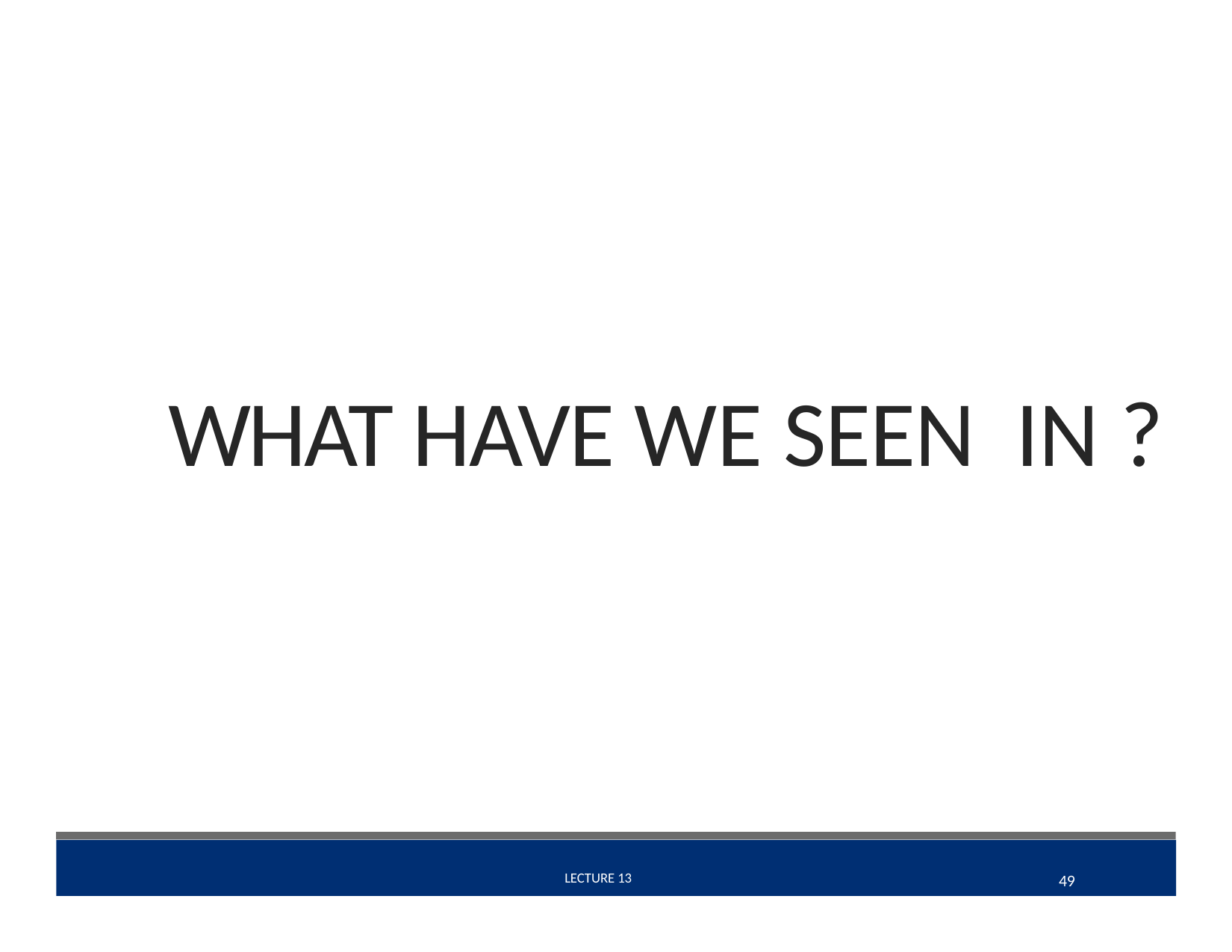

WHAT HAVE WE SEEN  IN ?
49
 LECTURE 13